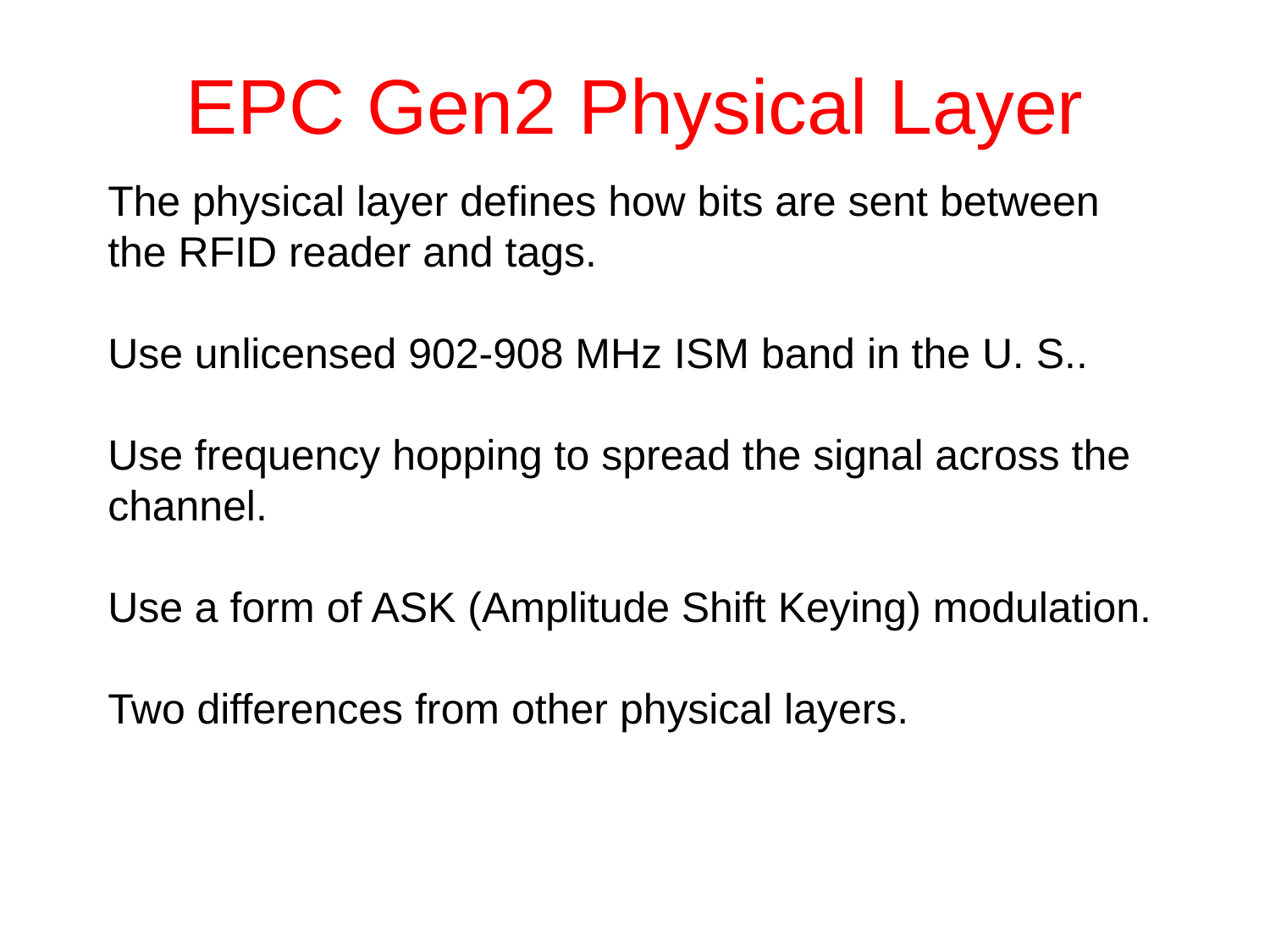

# EPC Gen2 Physical Layer
The physical layer defines how bits are sent between the RFID reader and tags.

Use unlicensed 902-908 MHz ISM band in the U. S..

Use frequency hopping to spread the signal across the channel.

Use a form of ASK (Amplitude Shift Keying) modulation.

Two differences from other physical layers.